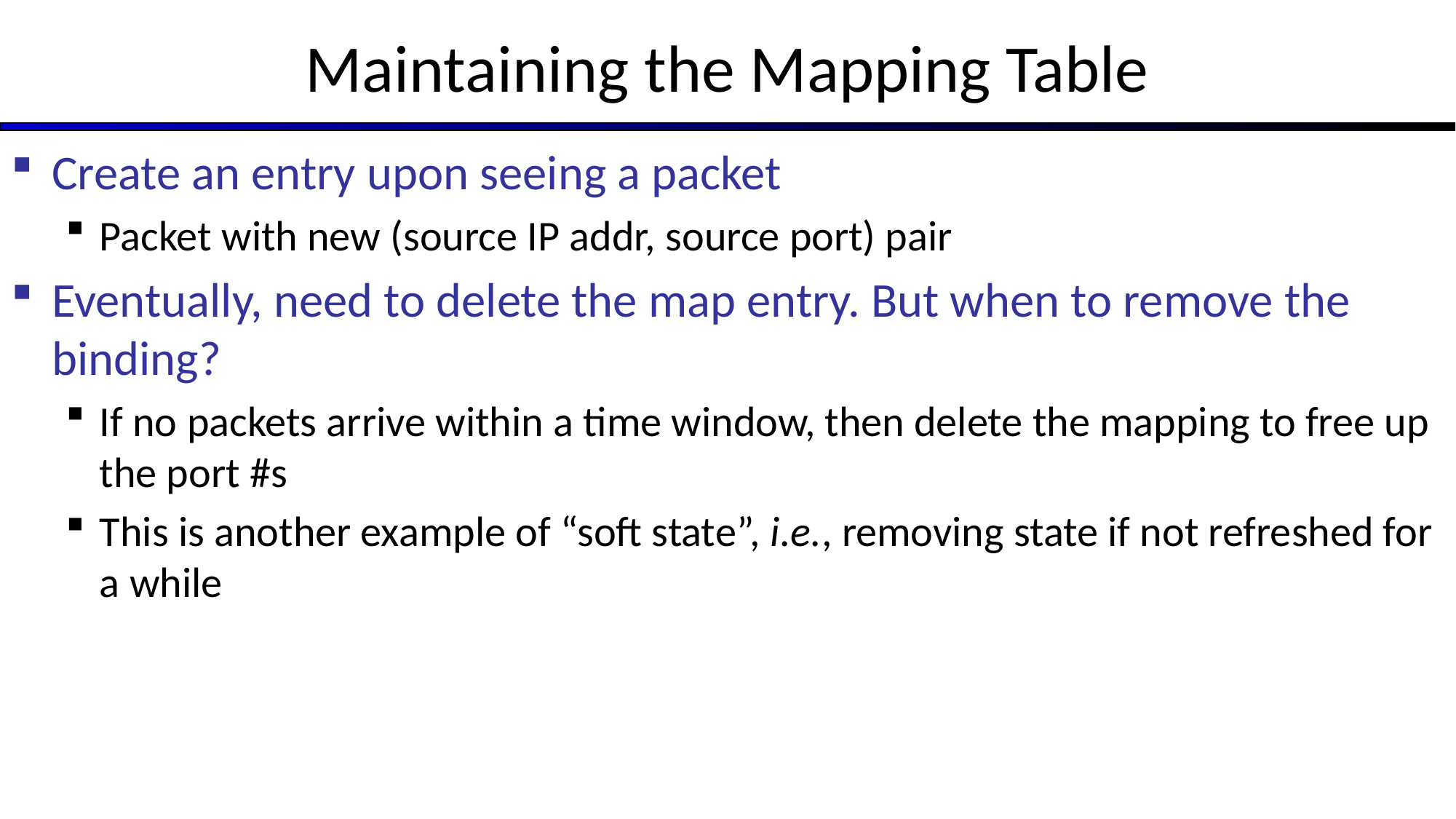

# Maintaining the Mapping Table
Create an entry upon seeing a packet
Packet with new (source IP addr, source port) pair
Eventually, need to delete the map entry. But when to remove the binding?
If no packets arrive within a time window, then delete the mapping to free up the port #s
This is another example of “soft state”, i.e., removing state if not refreshed for a while